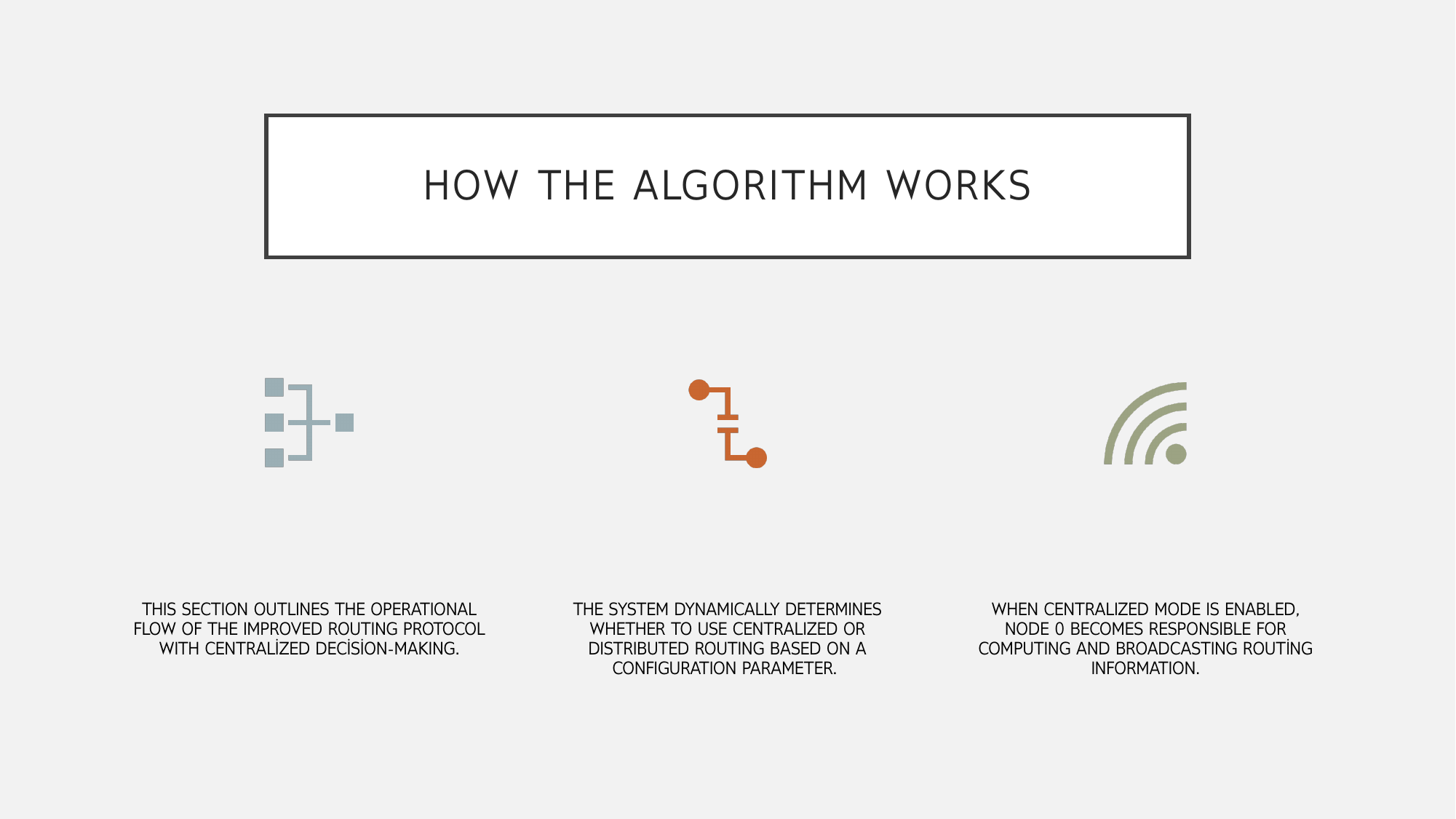

# How the Algorıthm Works
Thıs sectıon outlınes the operatıonal flow of the ımproved routıng protocol wıth centralized decision-makıng.
The system dynamıcally determınes whether to use centralızed or dıstrıbuted routıng based on a confıguratıon parameter.
When centralızed mode ıs enabled, node 0 becomes responsıble for computıng and broadcastıng routing ınformatıon.